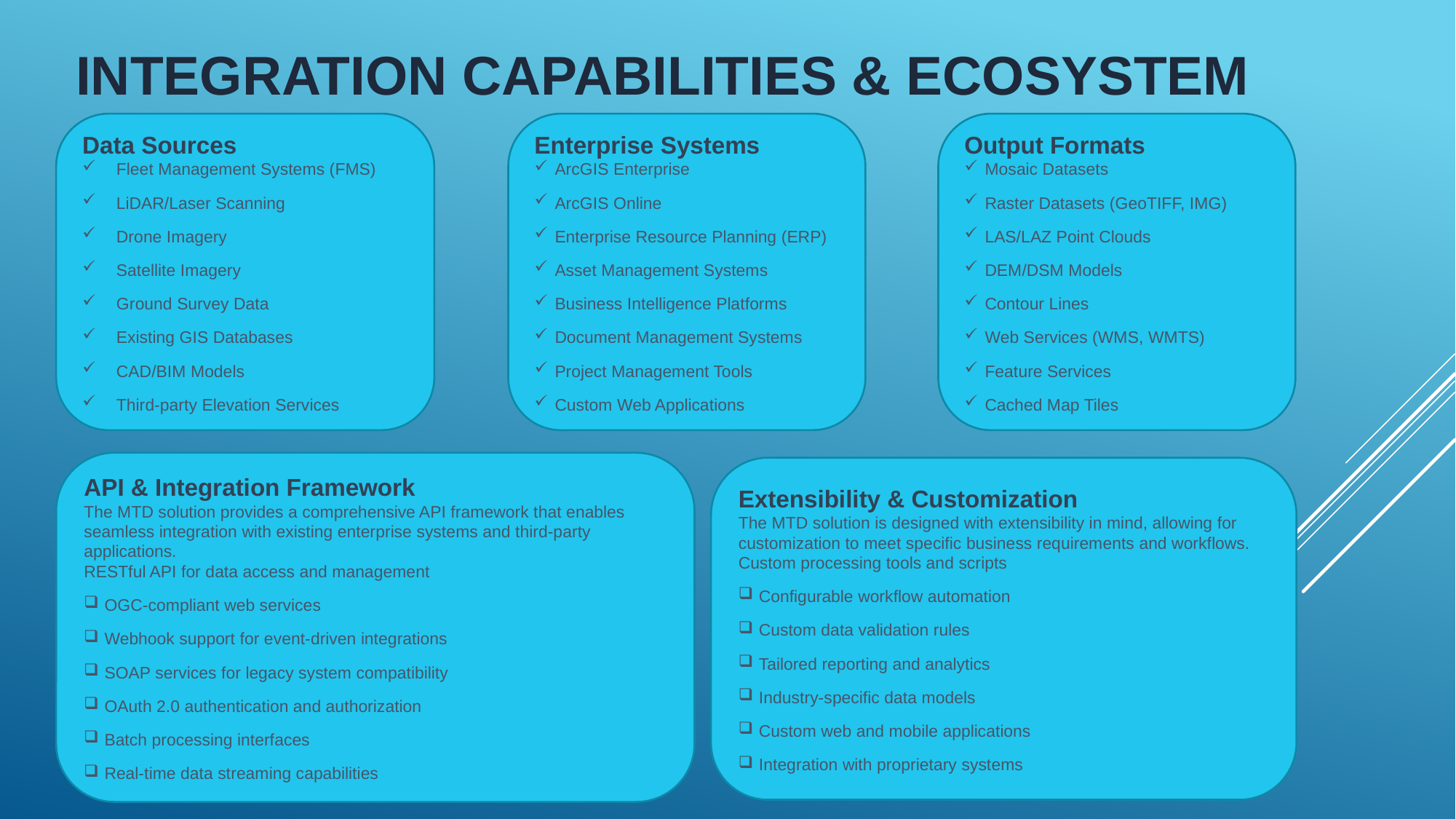

# Integration Capabilities & Ecosystem
Output Formats
Mosaic Datasets
Raster Datasets (GeoTIFF, IMG)
LAS/LAZ Point Clouds
DEM/DSM Models
Contour Lines
Web Services (WMS, WMTS)
Feature Services
Cached Map Tiles
Enterprise Systems
ArcGIS Enterprise
ArcGIS Online
Enterprise Resource Planning (ERP)
Asset Management Systems
Business Intelligence Platforms
Document Management Systems
Project Management Tools
Custom Web Applications
Data Sources
Fleet Management Systems (FMS)
LiDAR/Laser Scanning
Drone Imagery
Satellite Imagery
Ground Survey Data
Existing GIS Databases
CAD/BIM Models
Third-party Elevation Services
API & Integration Framework
The MTD solution provides a comprehensive API framework that enables seamless integration with existing enterprise systems and third-party applications.
RESTful API for data access and management
OGC-compliant web services
Webhook support for event-driven integrations
SOAP services for legacy system compatibility
OAuth 2.0 authentication and authorization
Batch processing interfaces
Real-time data streaming capabilities
Extensibility & Customization
The MTD solution is designed with extensibility in mind, allowing for customization to meet specific business requirements and workflows.
Custom processing tools and scripts
Configurable workflow automation
Custom data validation rules
Tailored reporting and analytics
Industry-specific data models
Custom web and mobile applications
Integration with proprietary systems